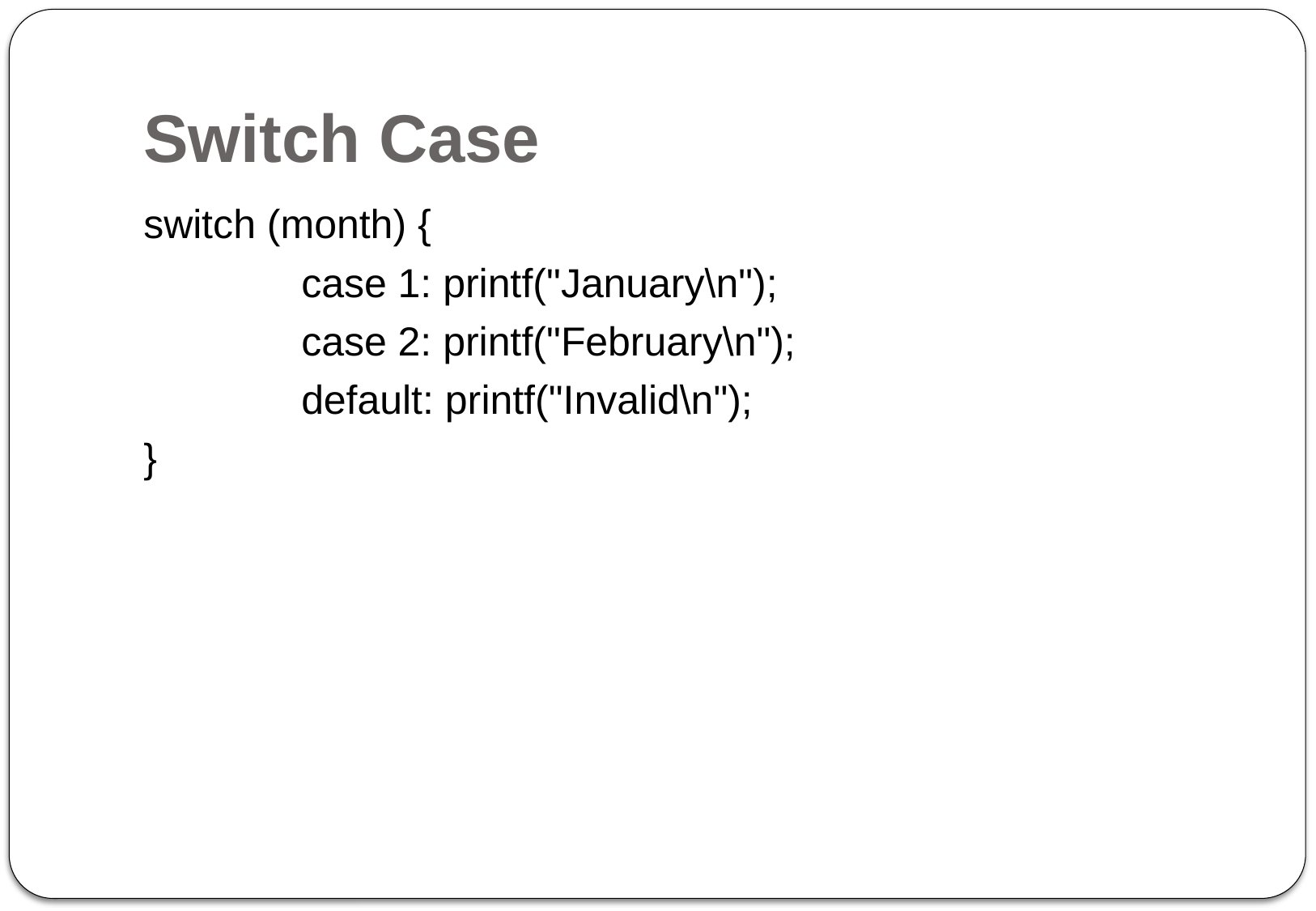

# Switch Case
switch (month) {
		case 1: printf("January\n");
		case 2: printf("February\n");
		default: printf("Invalid\n");
}